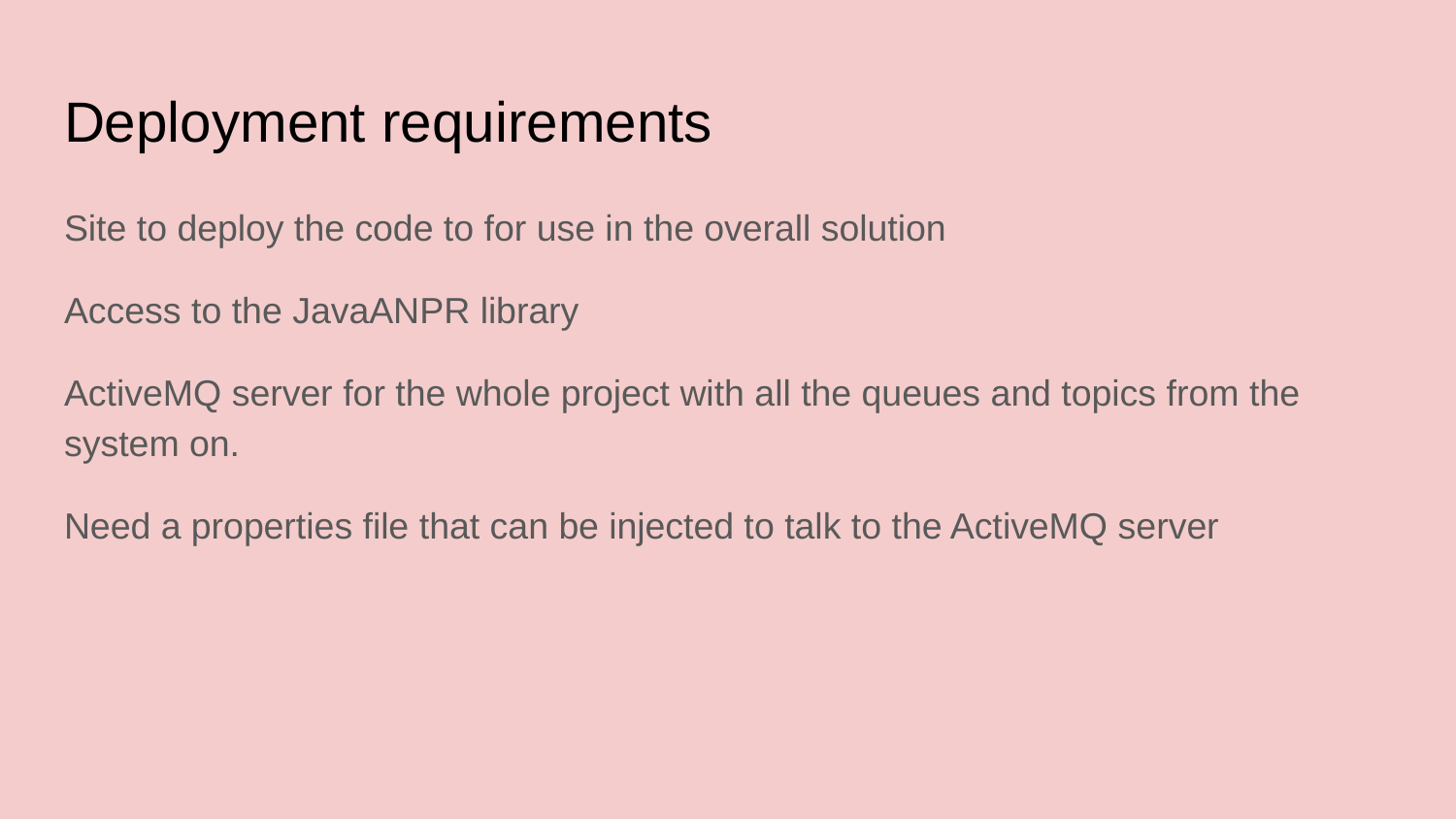

# Deployment requirements
Site to deploy the code to for use in the overall solution
Access to the JavaANPR library
ActiveMQ server for the whole project with all the queues and topics from the system on.
Need a properties file that can be injected to talk to the ActiveMQ server